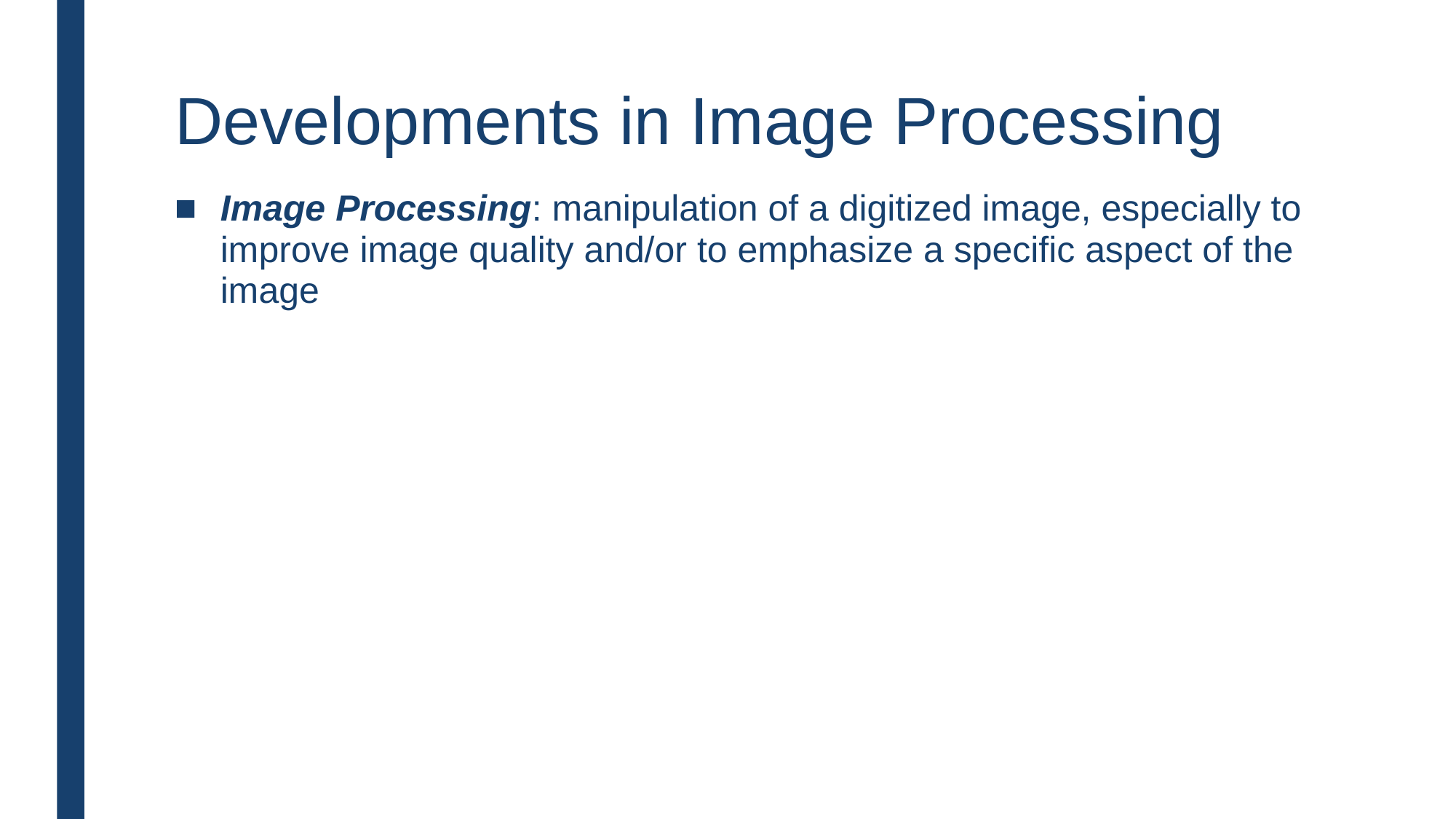

# Developments in Image Processing
Image Processing: manipulation of a digitized image, especially to improve image quality and/or to emphasize a specific aspect of the image